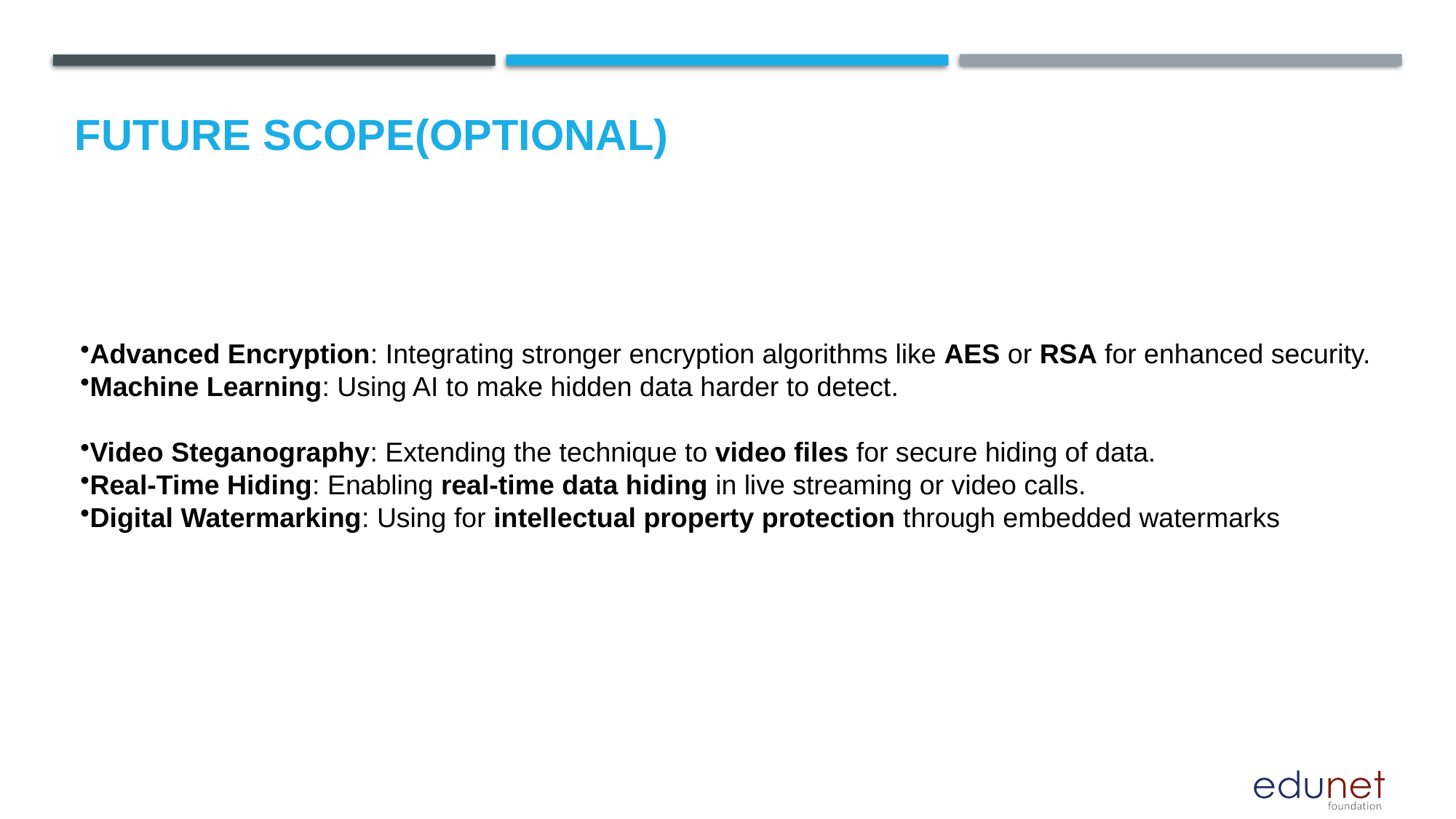

Future scope(optional)
Advanced Encryption: Integrating stronger encryption algorithms like AES or RSA for enhanced security.
Machine Learning: Using AI to make hidden data harder to detect.
Video Steganography: Extending the technique to video files for secure hiding of data.
Real-Time Hiding: Enabling real-time data hiding in live streaming or video calls.
Digital Watermarking: Using for intellectual property protection through embedded watermarks